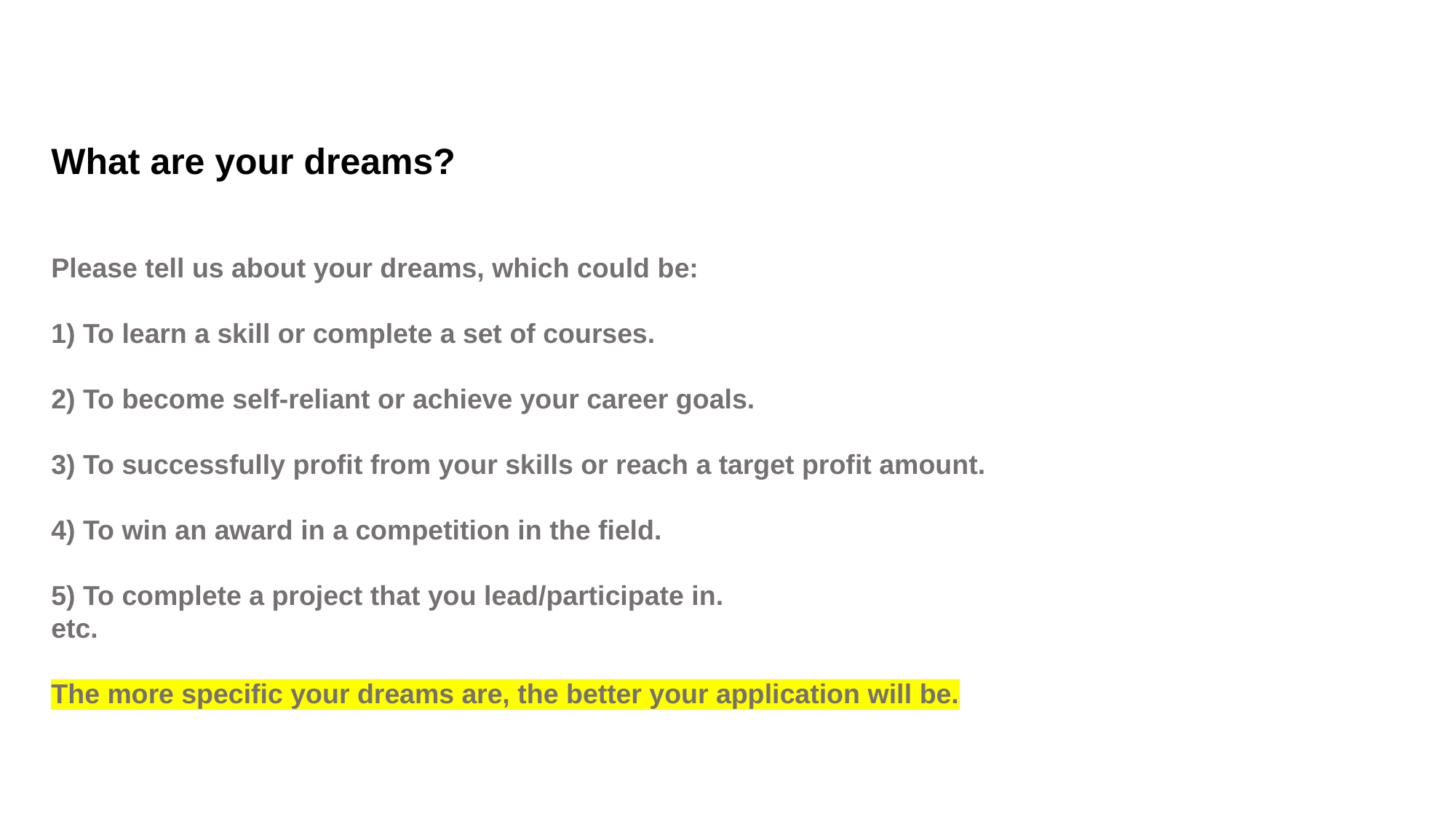

What are your dreams?
Please tell us about your dreams, which could be:

1) To learn a skill or complete a set of courses.

2) To become self-reliant or achieve your career goals.

3) To successfully profit from your skills or reach a target profit amount.

4) To win an award in a competition in the field.

5) To complete a project that you lead/participate in.
etc.

The more specific your dreams are, the better your application will be.